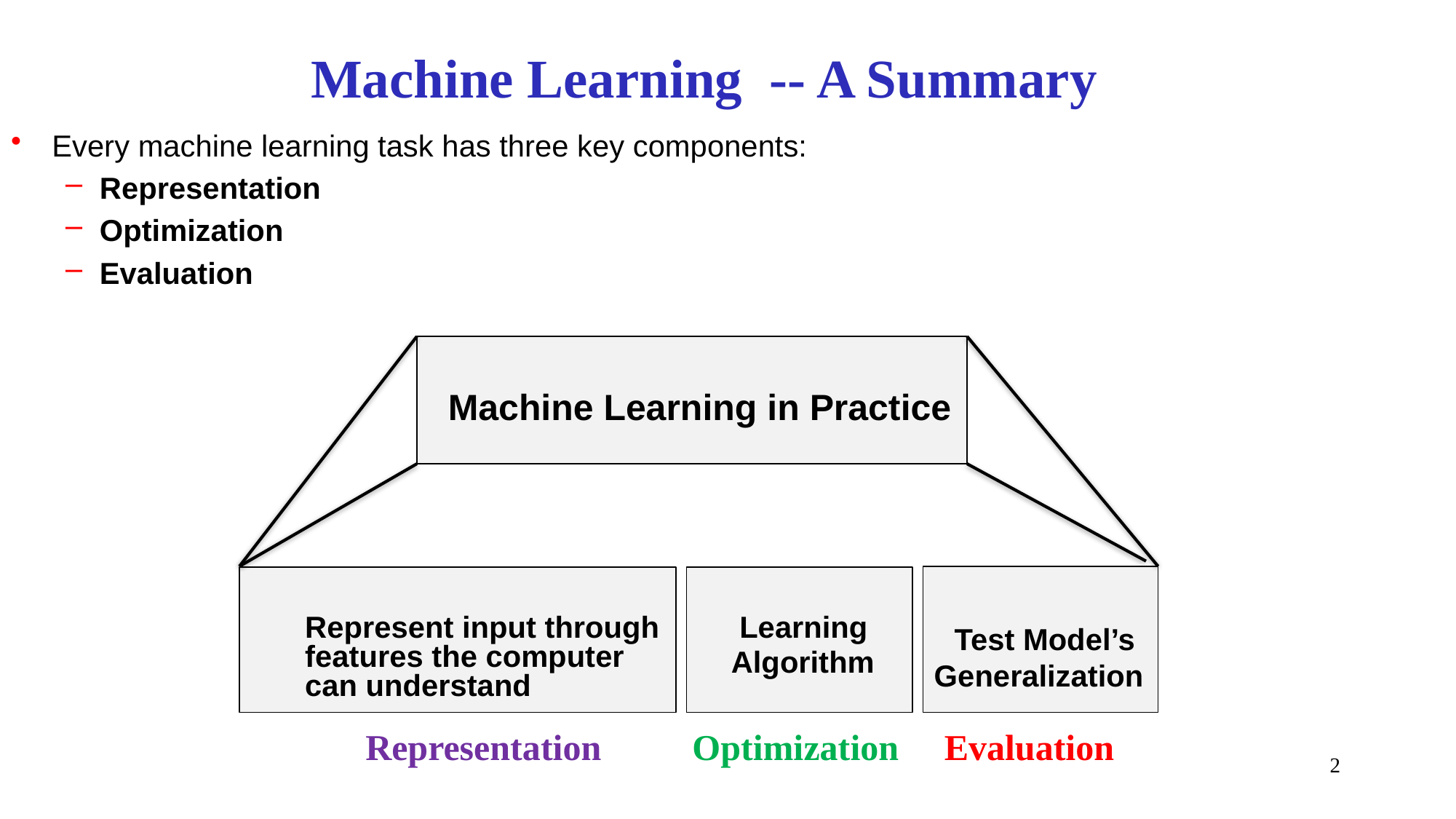

Machine Learning  -- A Summary
Every machine learning task has three key components:
Representation
Optimization
Evaluation

  Machine Learning in Practice

  Test Model’s
Generalization

Represent input through features the computer can understand

     Learning
    Algorithm
              Representation          Optimization     Evaluation
2